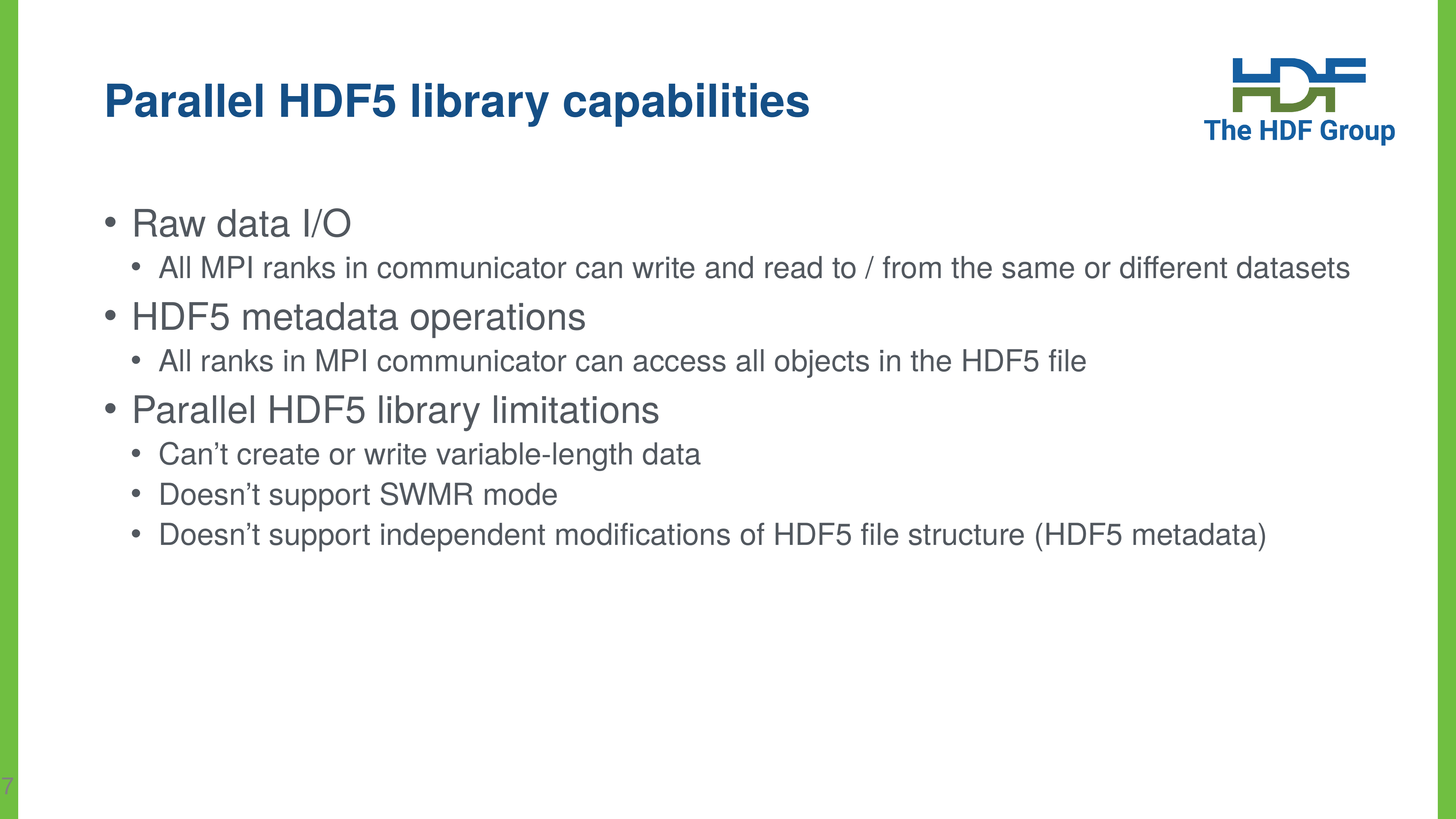

# Parallel HDF5 library capabilities
Raw data I/O
All MPI ranks in communicator can write and read to / from the same or different datasets
HDF5 metadata operations
All ranks in MPI communicator can access all objects in the HDF5 file
Parallel HDF5 library limitations
Can’t create or write variable-length data
Doesn’t support SWMR mode
Doesn’t support independent modifications of HDF5 file structure (HDF5 metadata)